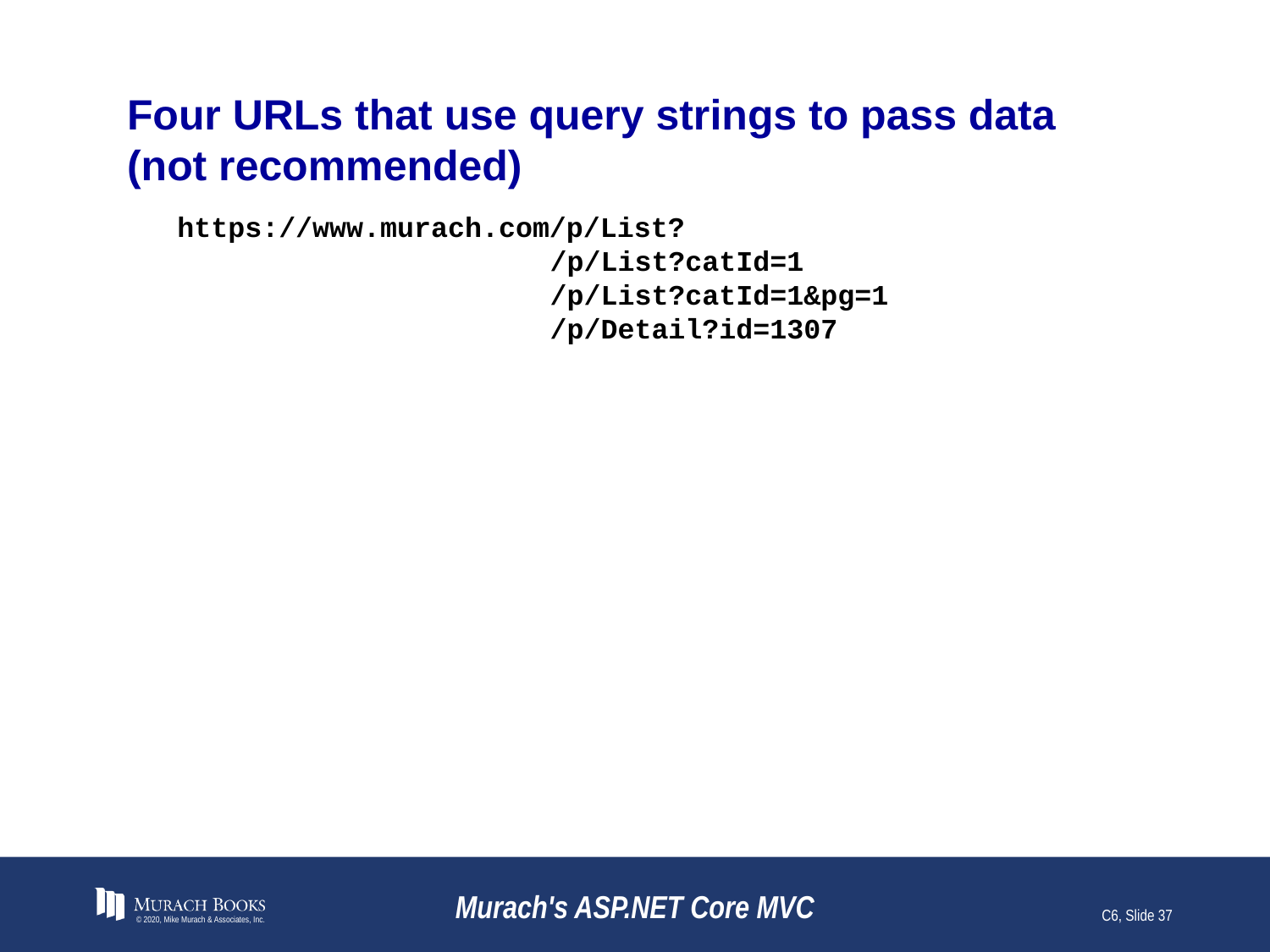

# Four URLs that use query strings to pass data (not recommended)
https://www.murach.com/p/List?
                      /p/List?catId=1
                      /p/List?catId=1&pg=1
                      /p/Detail?id=1307

© 2020, Mike Murach & Associates, Inc.
Murach's ASP.NET Core MVC

C6, Slide 37